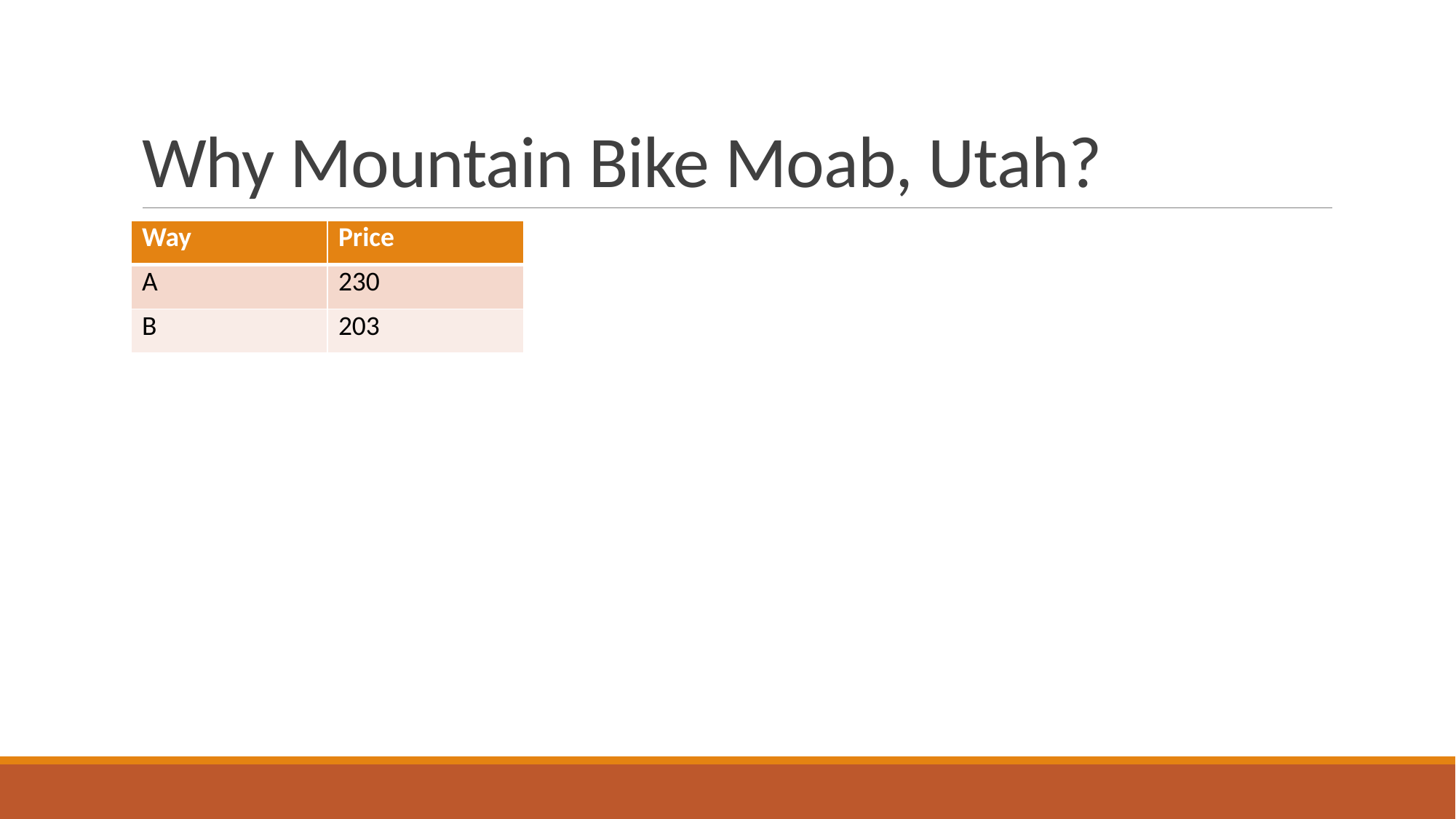

# Why Mountain Bike Moab, Utah?

| Way | Price |
| --- | --- |
| A | 230 |
| B | 203 |